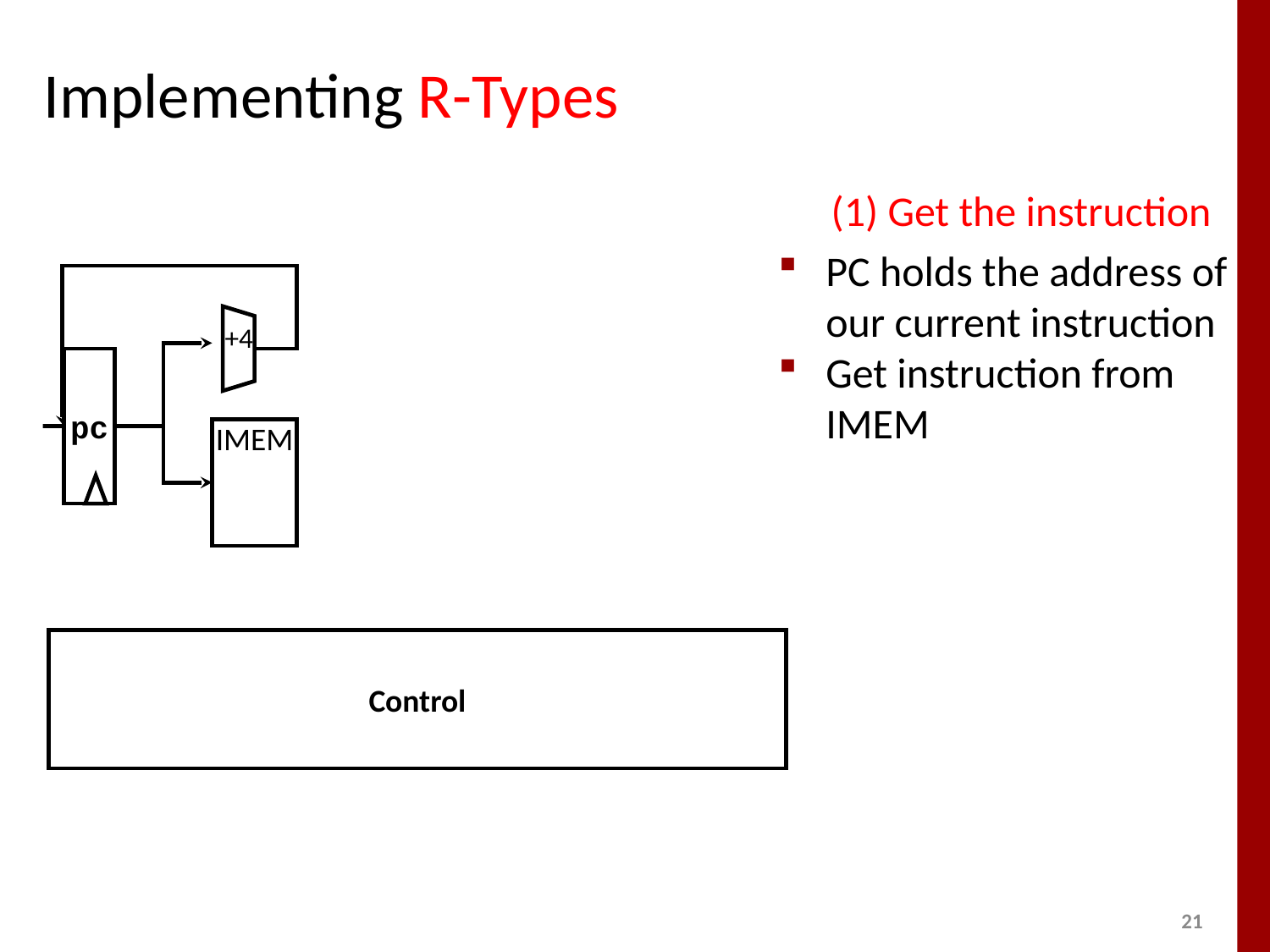

# Implementing R-Types
(1) Get the instruction
PC holds the address of our current instruction
Get instruction from IMEM
+4

pc

IMEM
Control